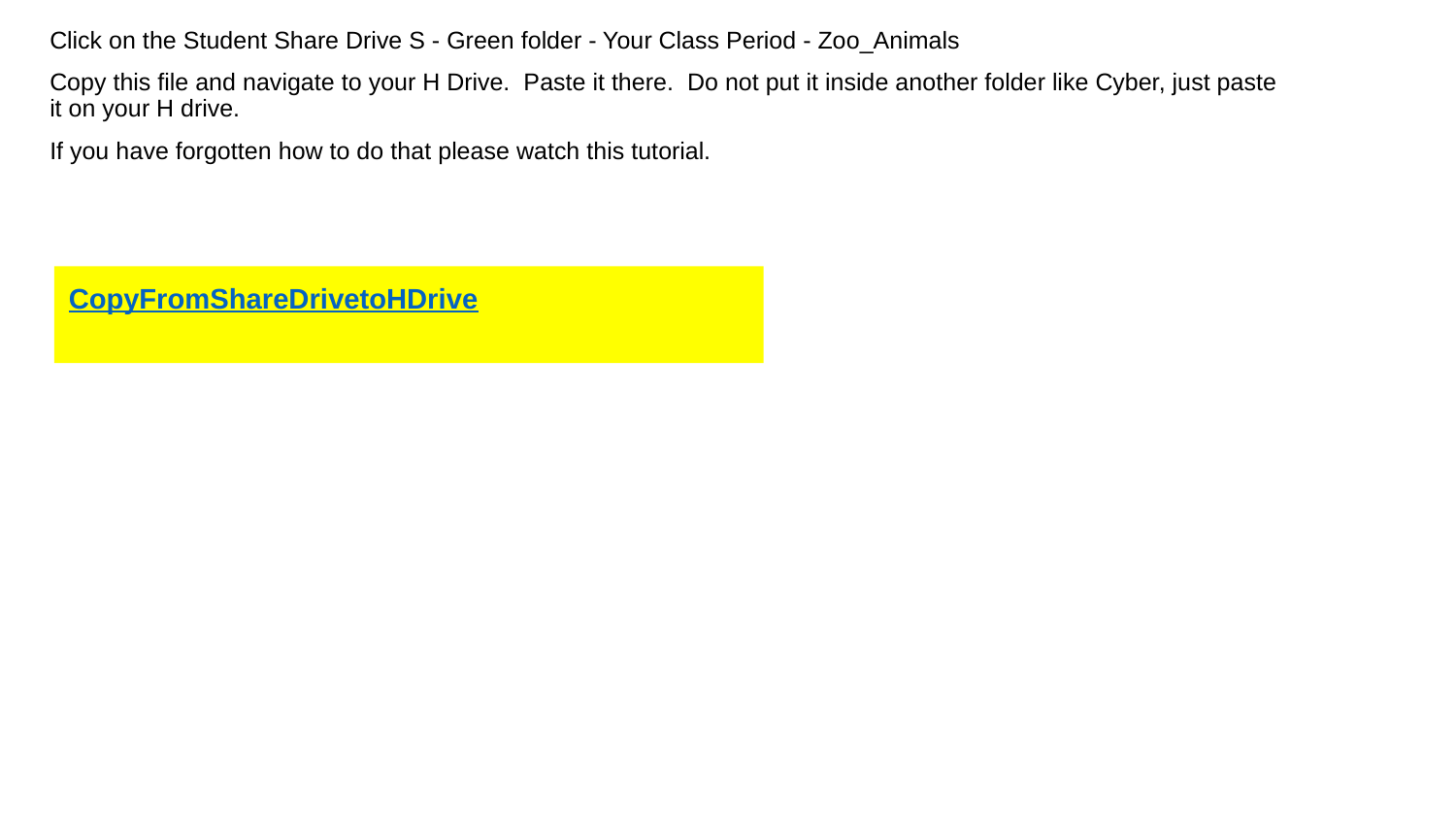

Click on the Student Share Drive S - Green folder - Your Class Period - Zoo_Animals
Copy this file and navigate to your H Drive.  Paste it there.  Do not put it inside another folder like Cyber, just paste it on your H drive.
If you have forgotten how to do that please watch this tutorial.
CopyFromShareDrivetoHDrive